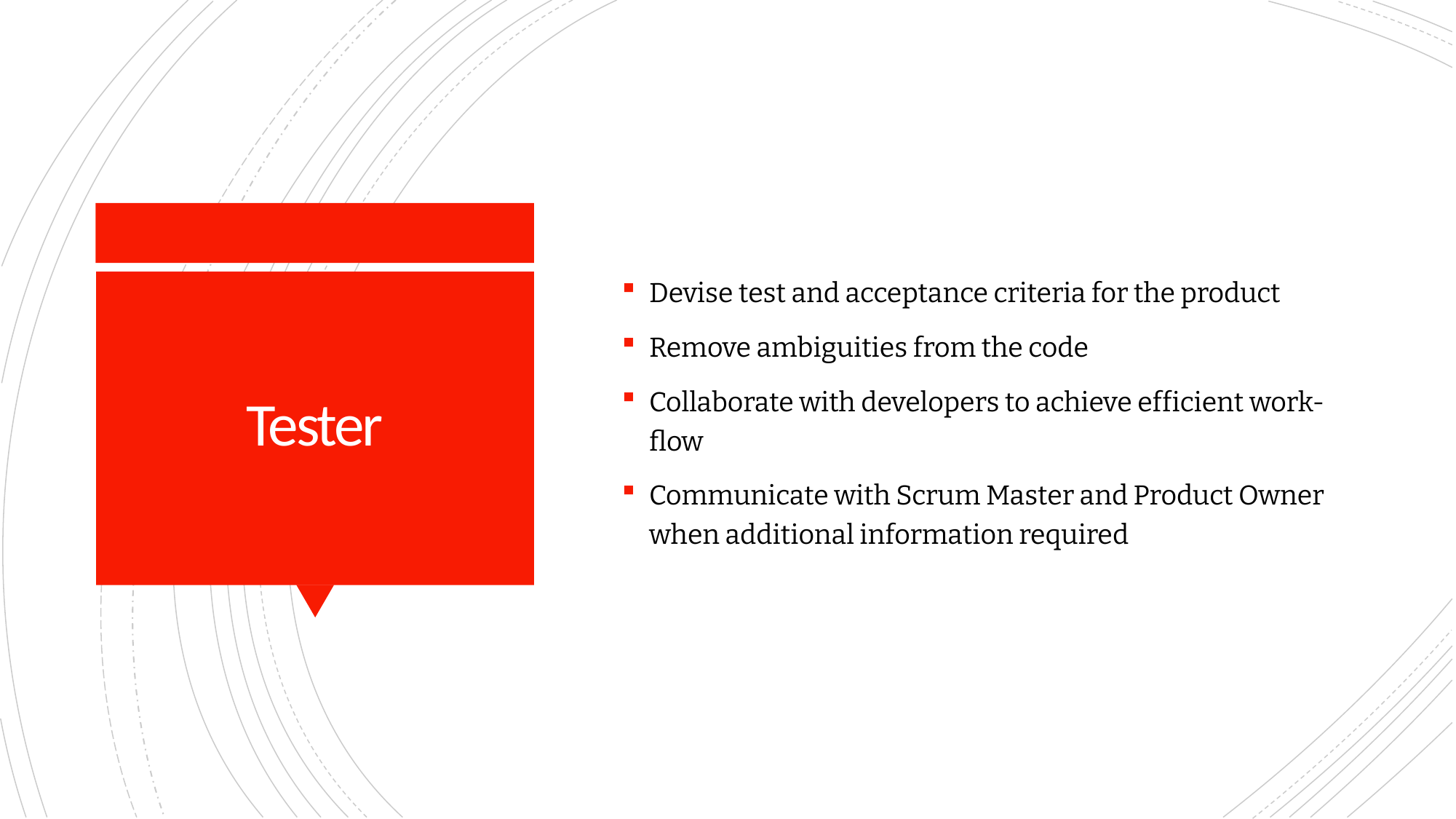

Devise test and acceptance criteria for the product
Remove ambiguities from the code
Collaborate with developers to achieve efficient work-flow
Communicate with Scrum Master and Product Owner when additional information required
# Tester